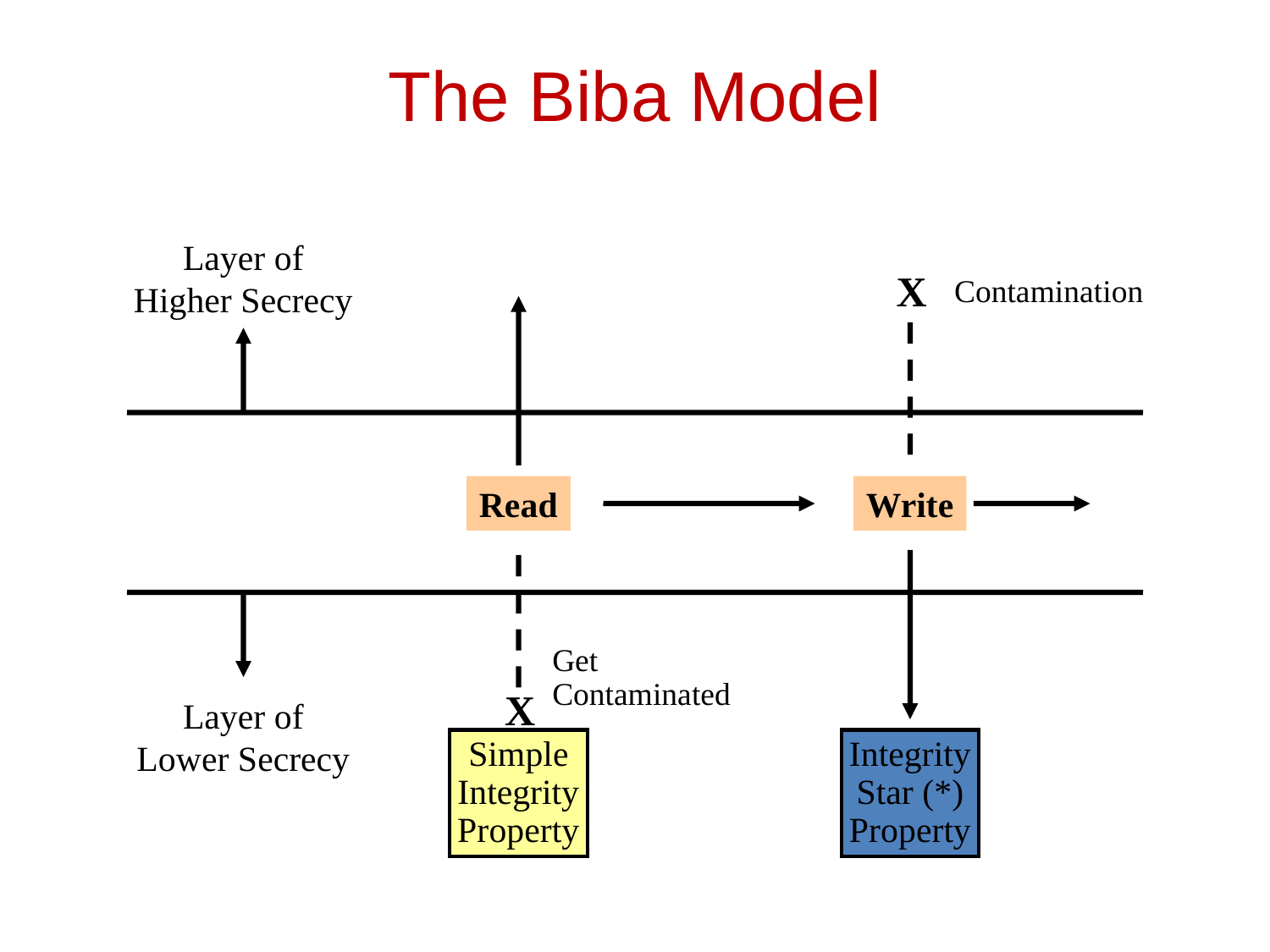

# The Biba Model
Layer of
Higher Secrecy
Χ
Contamination

Read
Write

Get
Contaminated
Χ
Layer of
Lower Secrecy
Simple
Integrity
Property
Integrity
Star (*)
Property